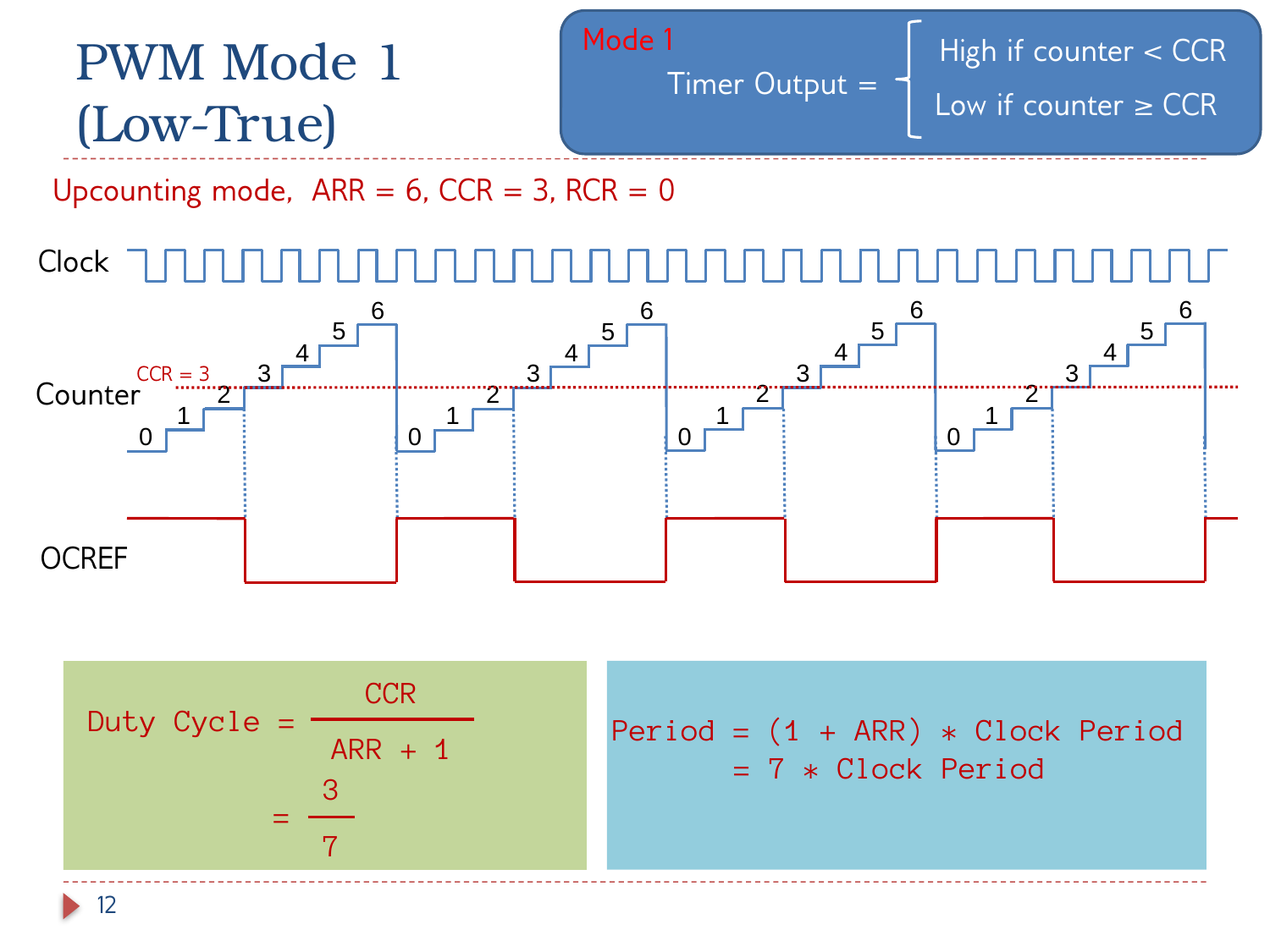

Mode 1
# PWM Mode 1 (Low-True)

High if counter < CCR
Timer Output =
Low if counter ≥ CCR
Upcounting mode,  ARR = 6, CCR = 3, RCR = 0
Clock
6
5
4
3
2
1
0
6
5
4
3
2
1
0
6
5
4
3
2
1
0
6
5
4
3
2
1
0
CCR = 3
Counter

OCREF

Period = (1 + ARR) * Clock Period
       = 7 * Clock Period

CCR
Duty Cycle =
ARR + 1
3
=
7
12